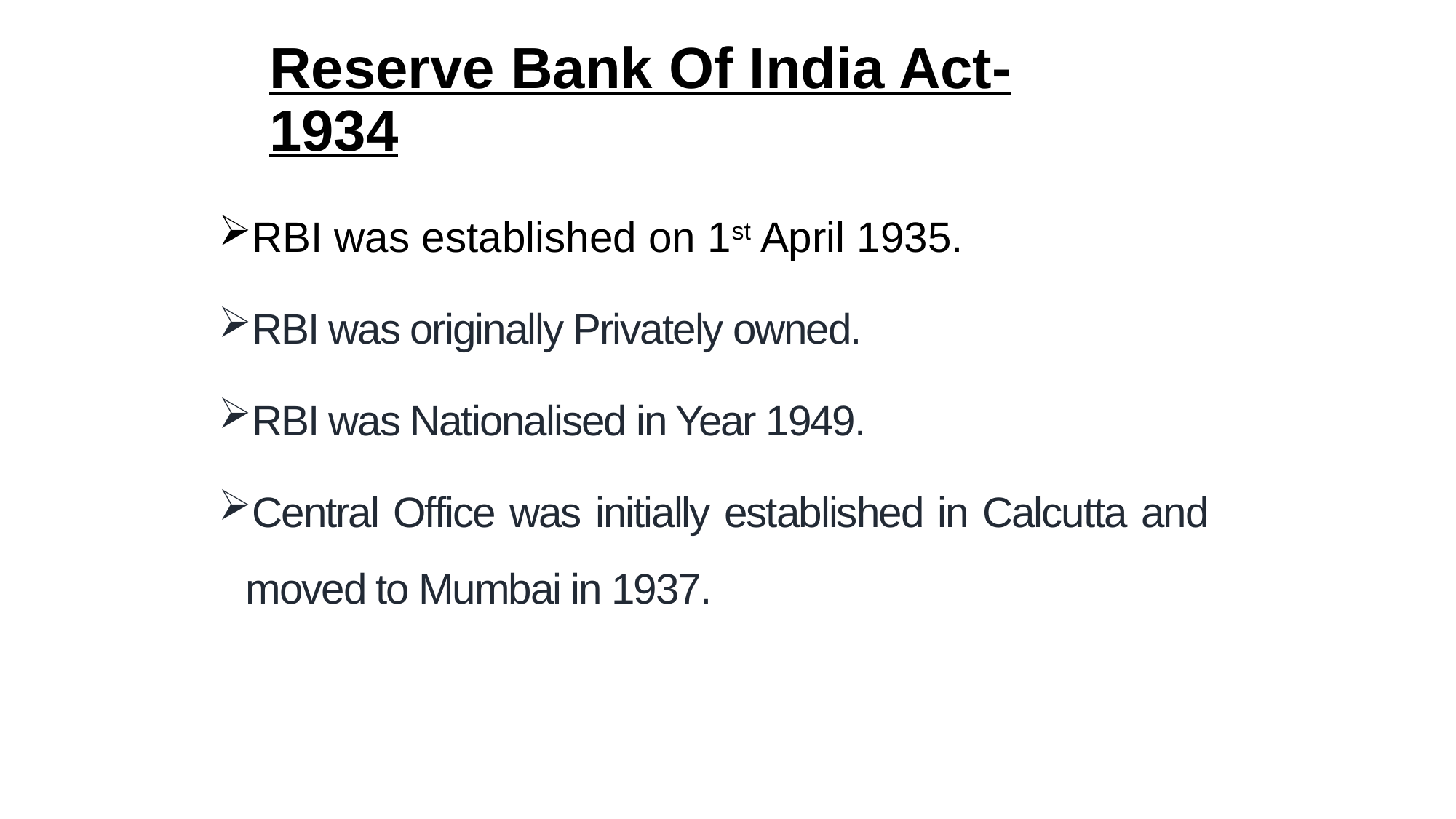

# Reserve Bank Of India Act-1934
RBI was established on 1st April 1935.
RBI was originally Privately owned.
RBI was Nationalised in Year 1949.
Central Office was initially established in Calcutta and moved to Mumbai in 1937.